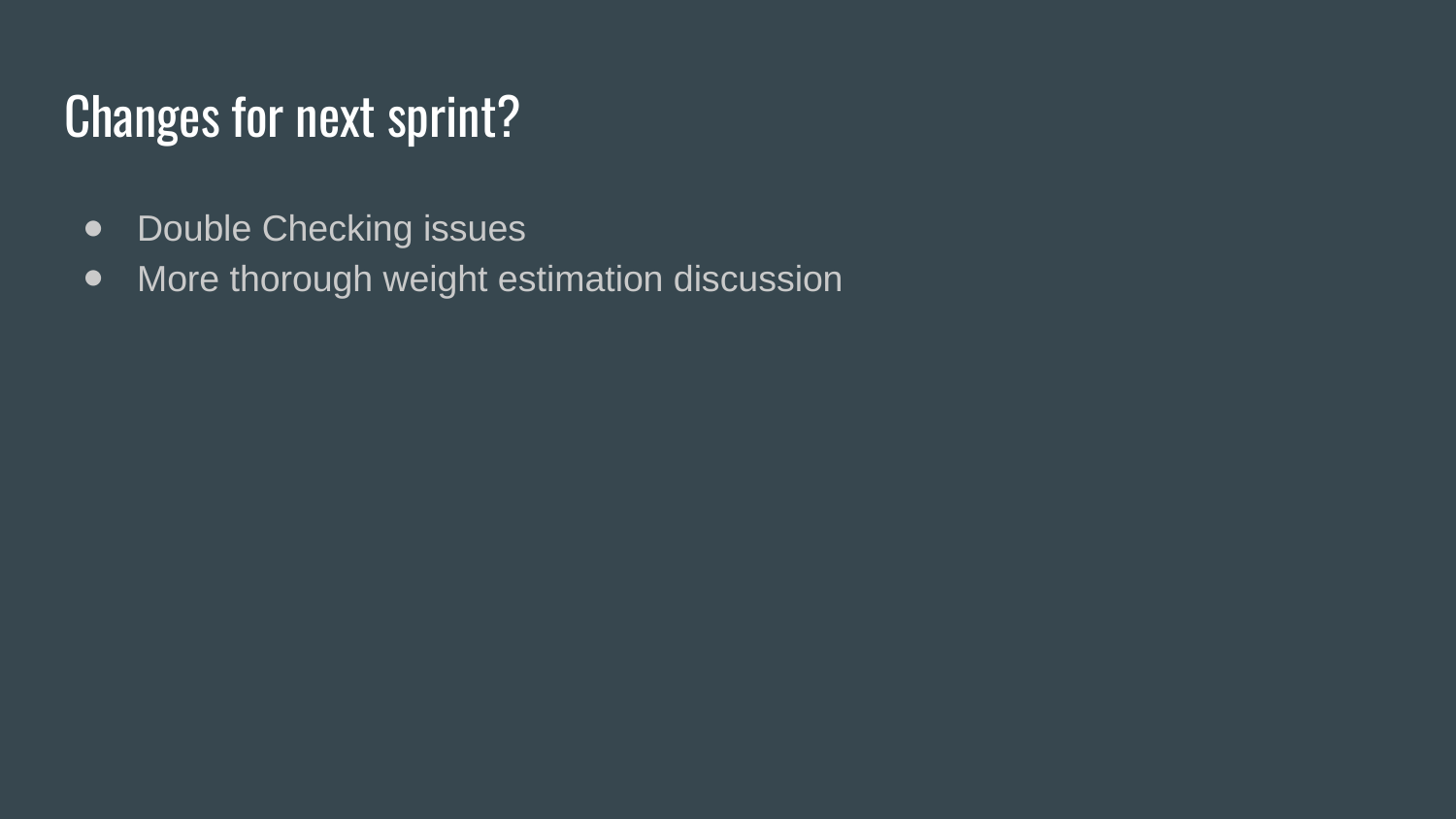

# Changes for next sprint?
Double Checking issues
More thorough weight estimation discussion